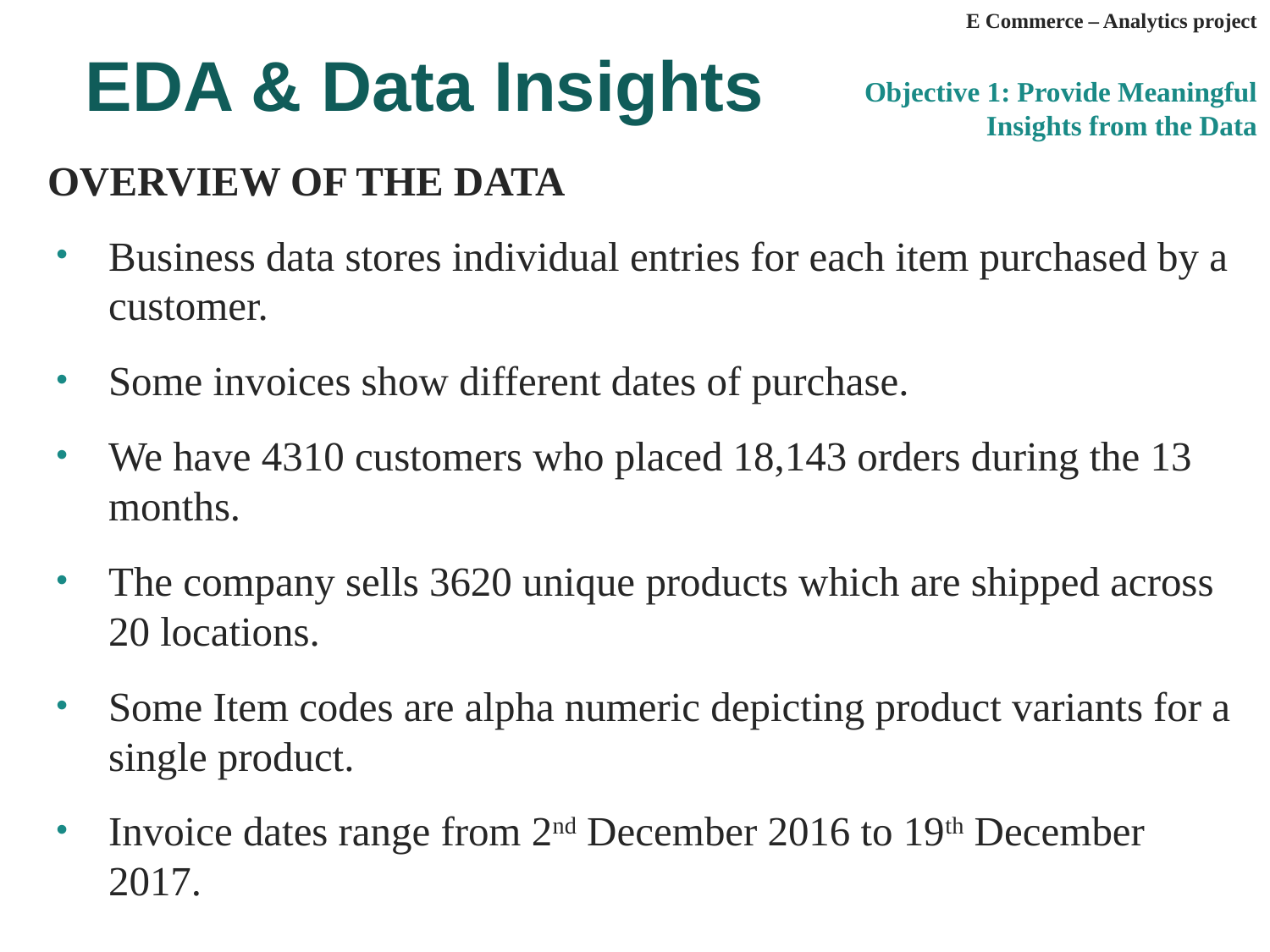

E Commerce – Analytics project
7
# EDA & Data Insights
Objective 1: Provide Meaningful Insights from the Data
OVERVIEW OF THE DATA
Business data stores individual entries for each item purchased by a customer.
Some invoices show different dates of purchase.
We have 4310 customers who placed 18,143 orders during the 13 months.
The company sells 3620 unique products which are shipped across 20 locations.
Some Item codes are alpha numeric depicting product variants for a single product.
Invoice dates range from 2nd December 2016 to 19th December 2017.